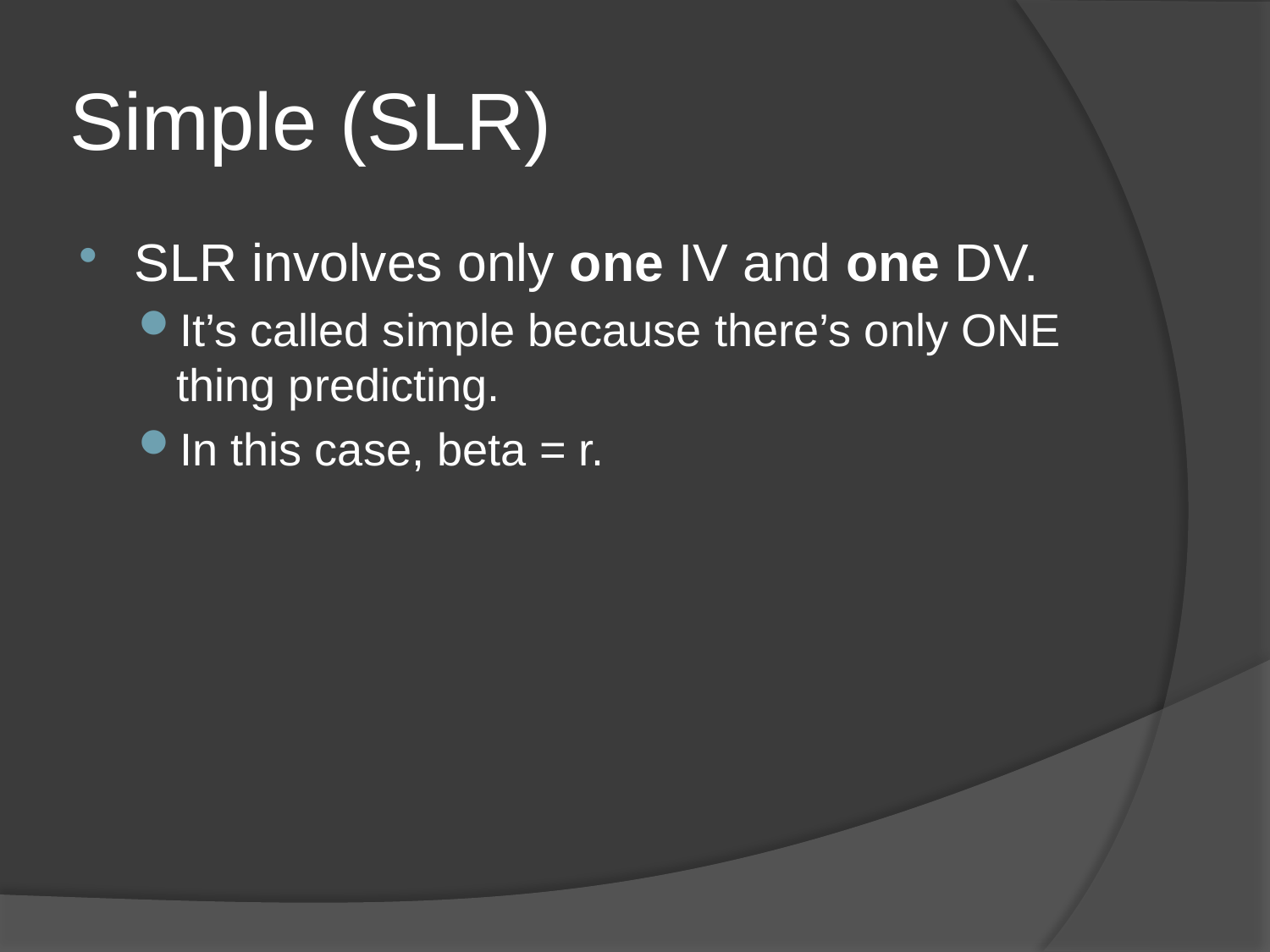

# Simple (SLR)
SLR involves only one IV and one DV.
It’s called simple because there’s only ONE thing predicting.
In this case, beta = r.